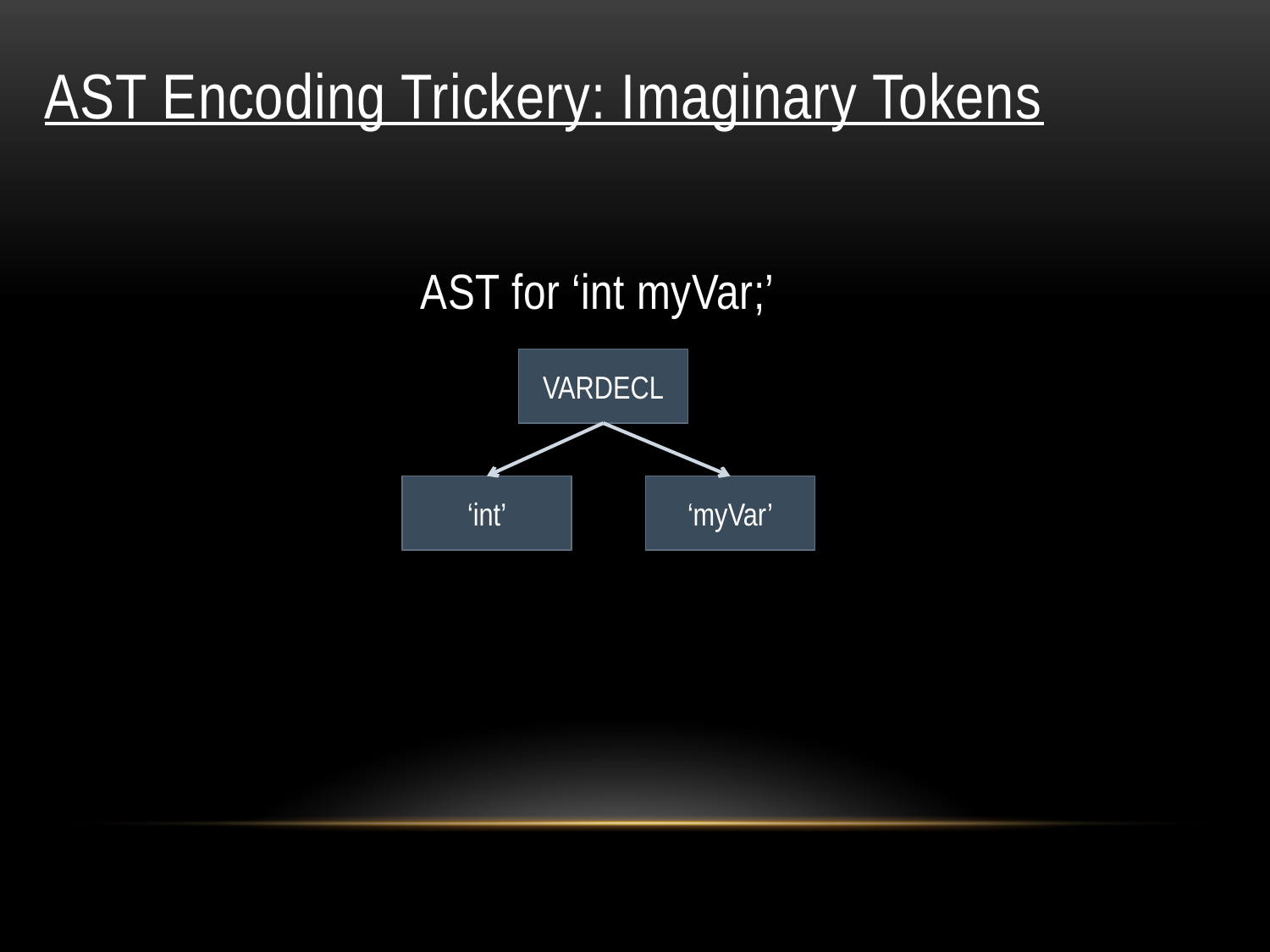

# AST Encoding Trickery: Imaginary Tokens
AST for ‘int myVar;’
VARDECL
‘int’
‘myVar’